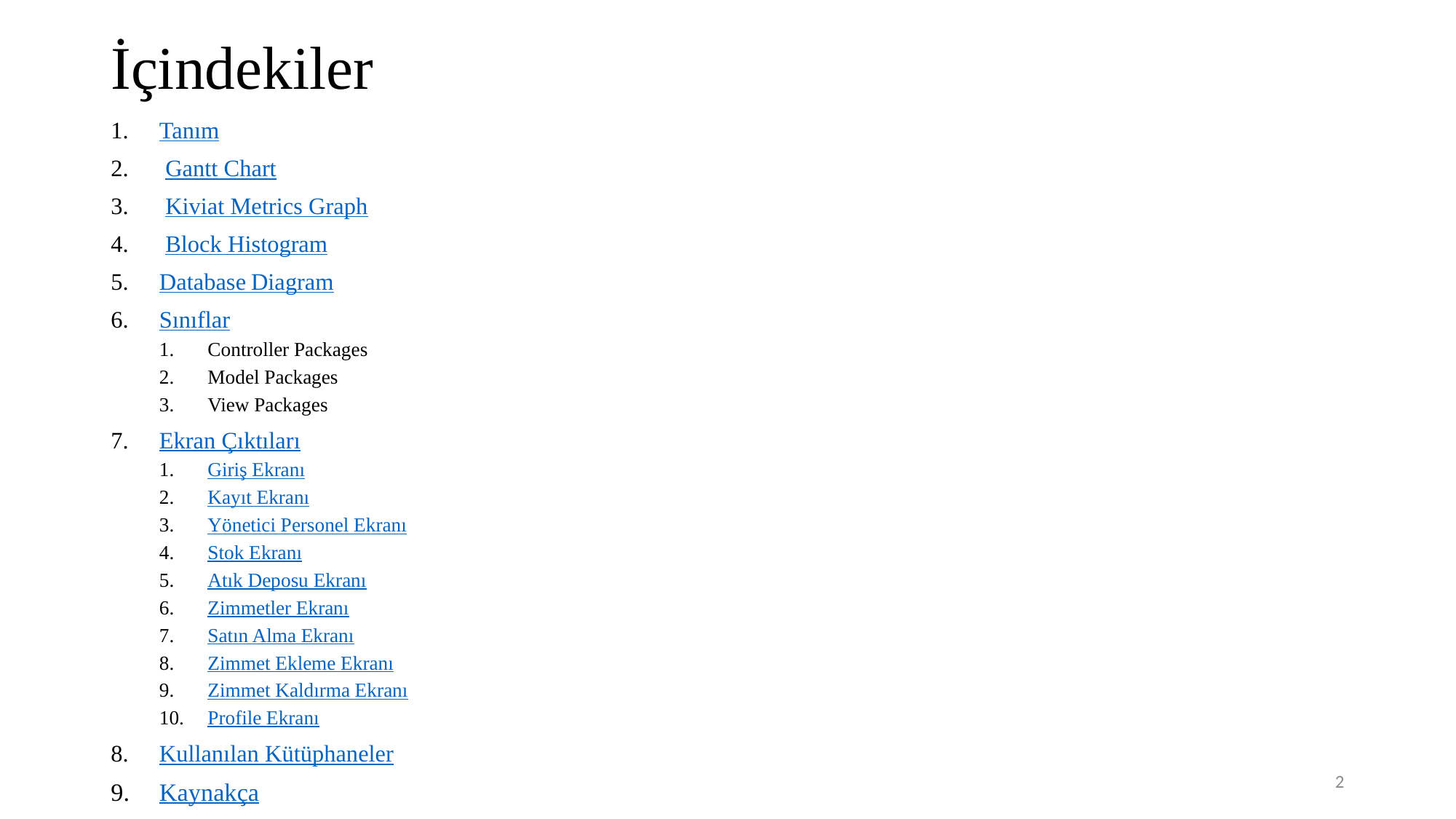

# İçindekiler
Tanım
Gantt Chart
Kiviat Metrics Graph
Block Histogram
Database Diagram
Sınıflar
Controller Packages
Model Packages
View Packages
Ekran Çıktıları
Giriş Ekranı
Kayıt Ekranı
Yönetici Personel Ekranı
Stok Ekranı
Atık Deposu Ekranı
Zimmetler Ekranı
Satın Alma Ekranı
Zimmet Ekleme Ekranı
Zimmet Kaldırma Ekranı
Profile Ekranı
Kullanılan Kütüphaneler
Kaynakça

2